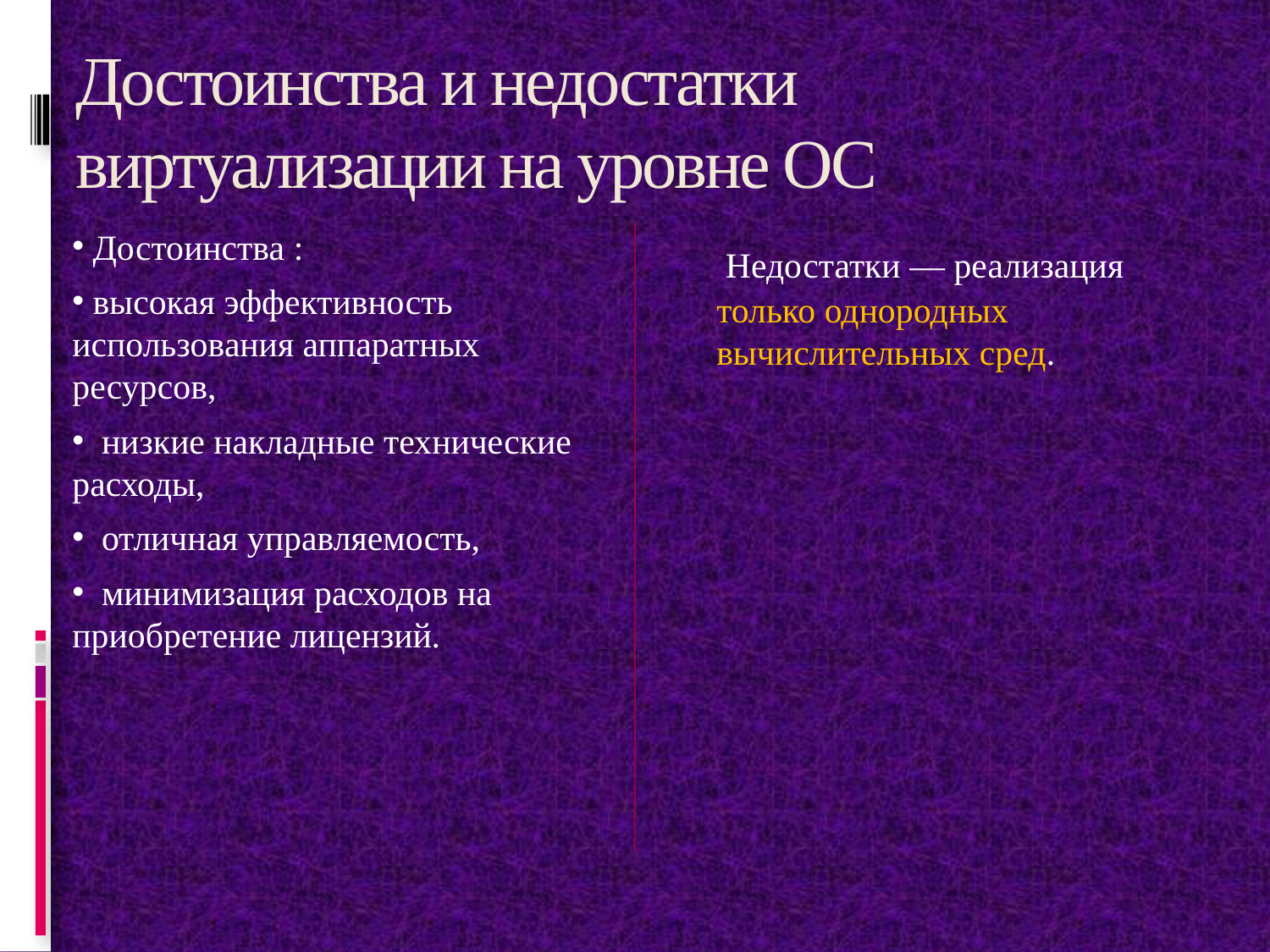

# Достоинства и недостатки виртуализации на уровне ОС
 Достоинства :
 высокая эффективность использования аппаратных ресурсов,
  низкие накладные технические расходы,
  отличная управляемость,
  минимизация расходов на приобретение лицензий.
	 Недостатки — реализация только однородных вычислительных сред.